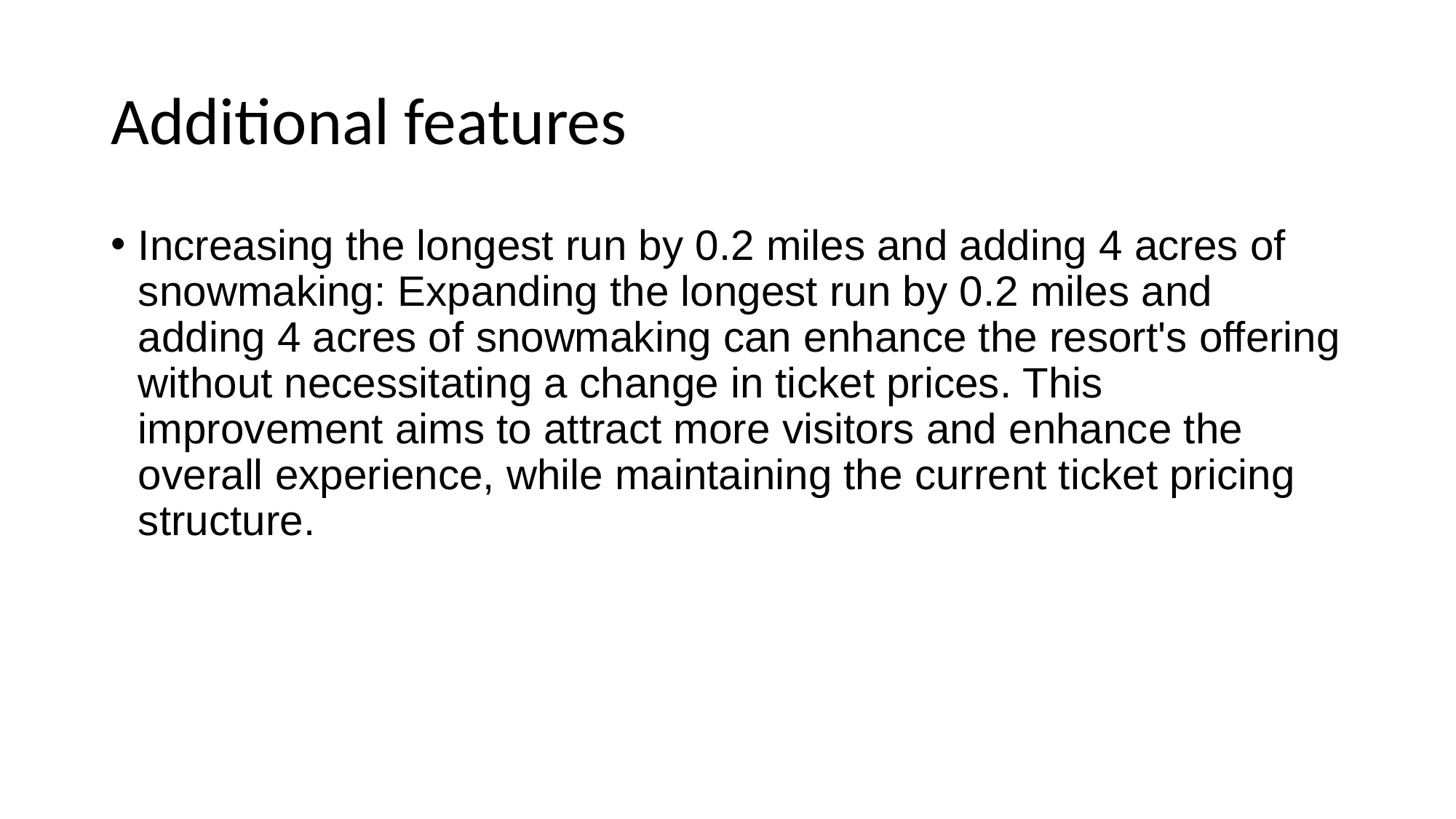

# Additional features
Increasing the longest run by 0.2 miles and adding 4 acres of snowmaking: Expanding the longest run by 0.2 miles and adding 4 acres of snowmaking can enhance the resort's offering without necessitating a change in ticket prices. This improvement aims to attract more visitors and enhance the overall experience, while maintaining the current ticket pricing structure.